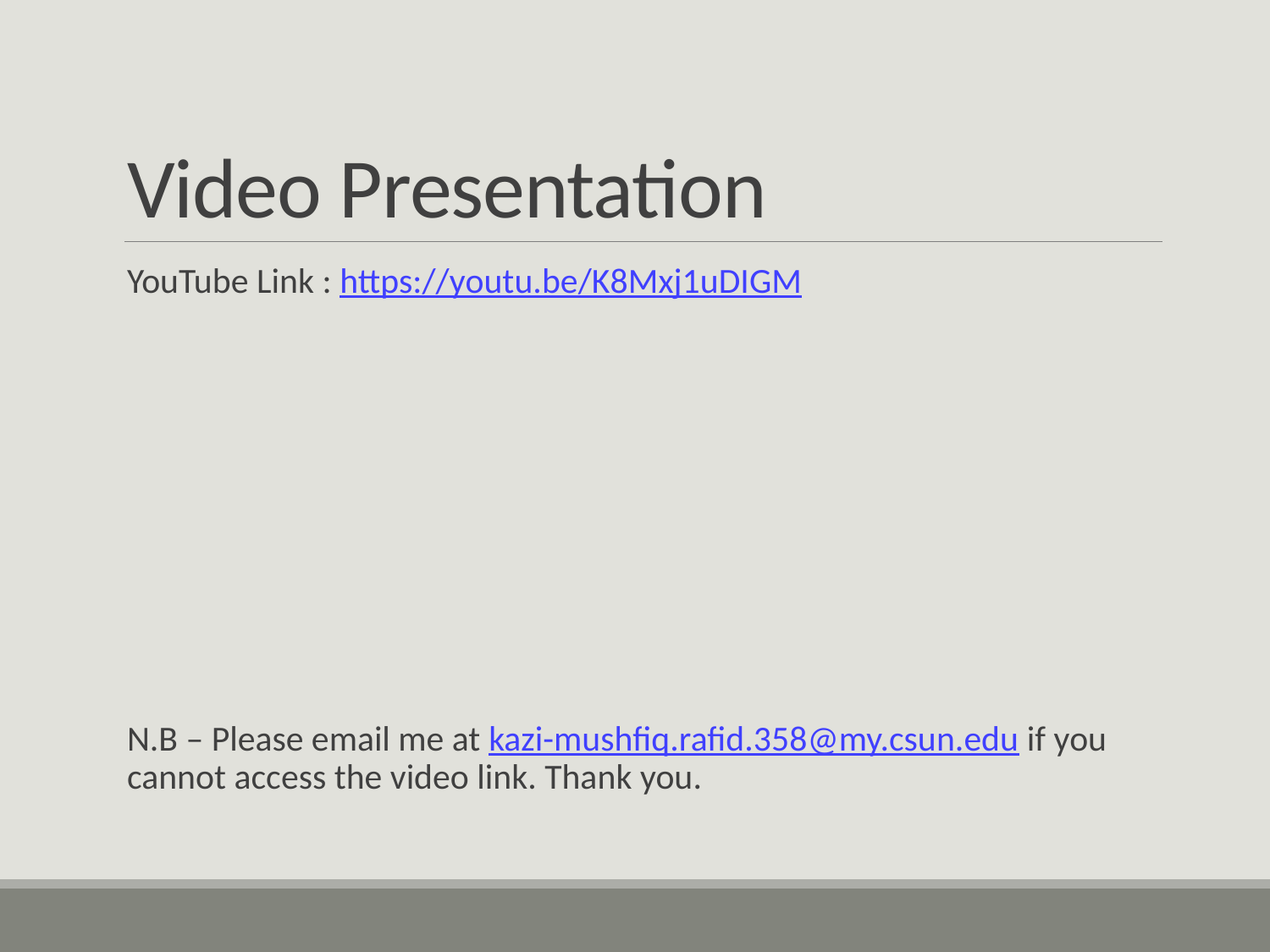

# Video Presentation
YouTube Link : https://youtu.be/K8Mxj1uDIGM
N.B – Please email me at kazi-mushfiq.rafid.358@my.csun.edu if you cannot access the video link. Thank you.